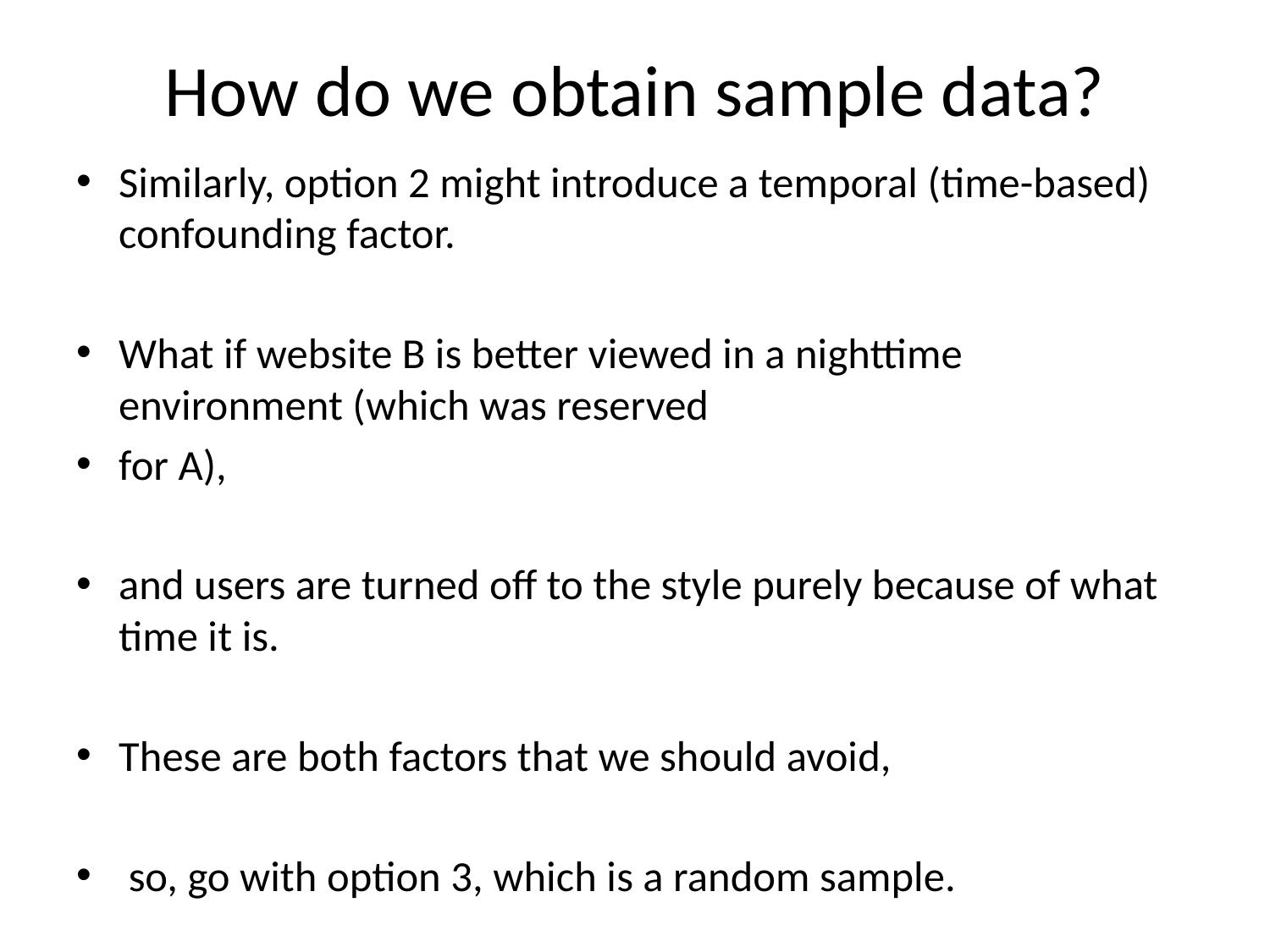

# How do we obtain sample data?
Similarly, option 2 might introduce a temporal (time-based) confounding factor.

What if website B is better viewed in a nighttime environment (which was reserved
for A),

and users are turned off to the style purely because of what time it is.

These are both factors that we should avoid,

 so, go with option 3, which is a random sample.